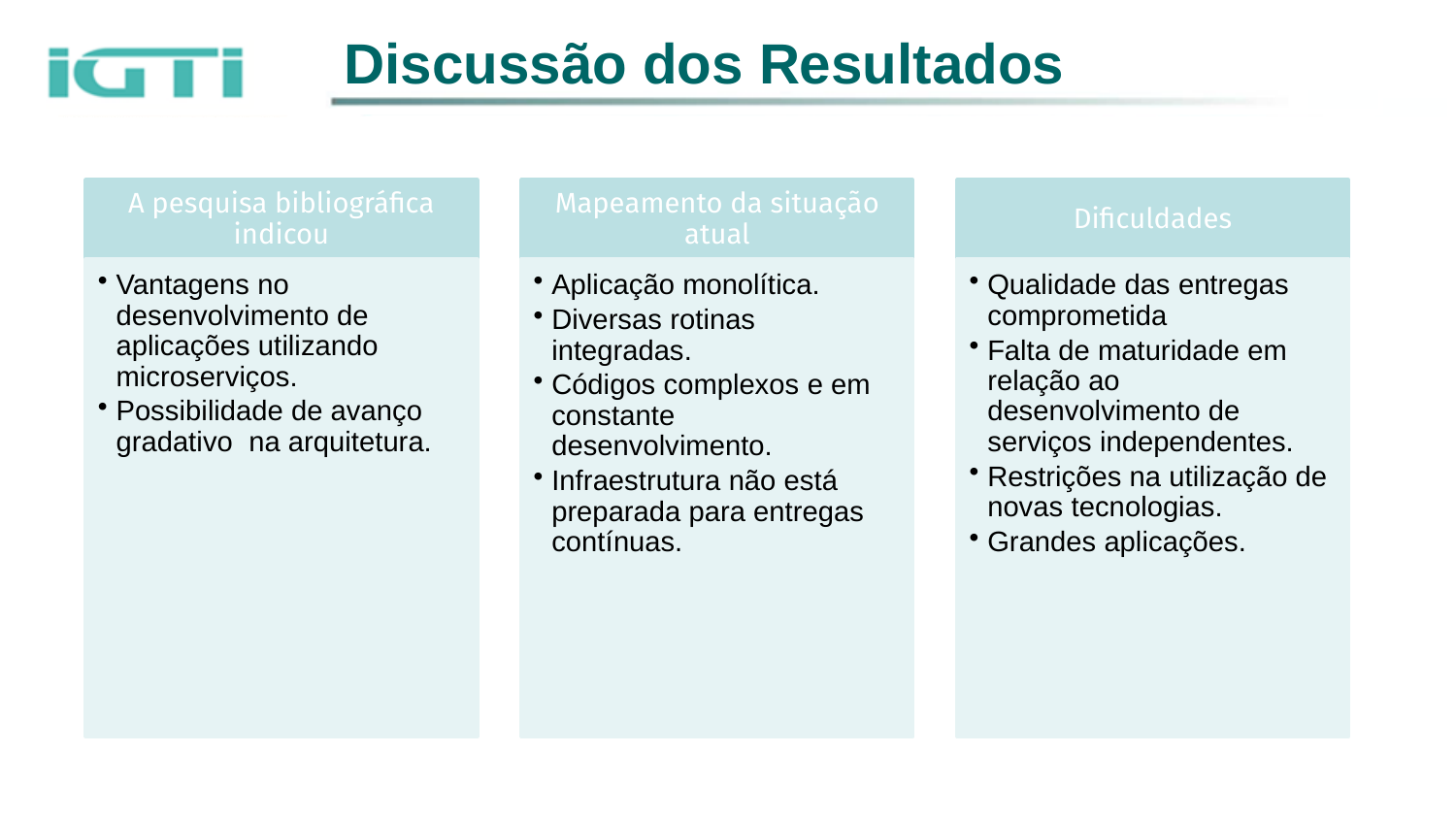

# Discussão dos Resultados

A pesquisa bibliográfica indicou

Mapeamento da situação atual

Dificuldades

Vantagens no desenvolvimento de aplicações utilizando microserviços.
Possibilidade de avanço gradativo  na arquitetura.

Aplicação monolítica.
Diversas rotinas integradas.
Códigos complexos e em constante desenvolvimento.
Infraestrutura não está preparada para entregas contínuas.

Qualidade das entregas comprometida
Falta de maturidade em relação ao desenvolvimento de serviços independentes.
Restrições na utilização de novas tecnologias.
Grandes aplicações.